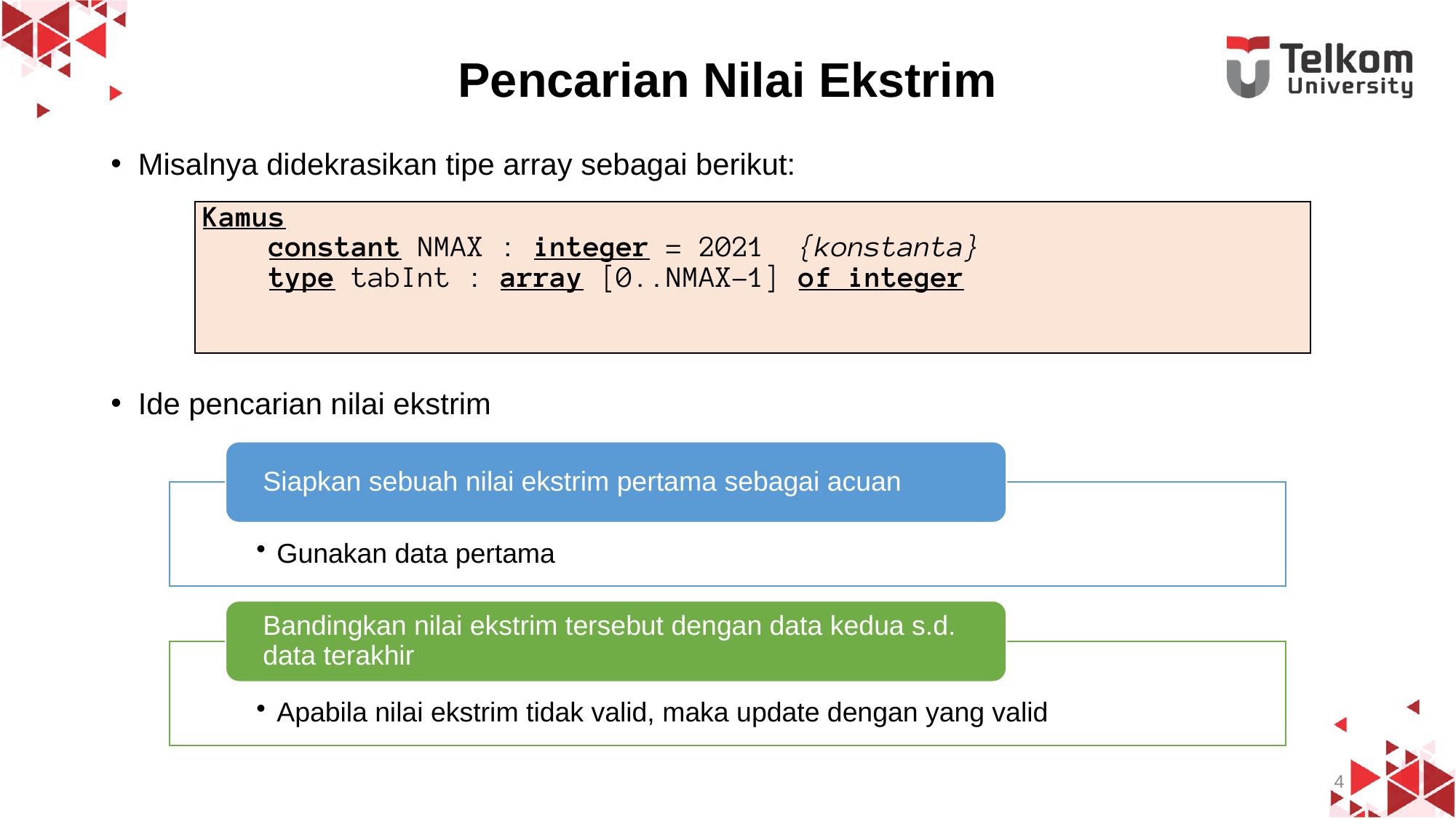

# Pencarian Nilai Ekstrim
Misalnya didekrasikan tipe array sebagai berikut:

Ide pencarian nilai ekstrim
| Kamus constant NMAX : integer = 2021 {konstanta} type tabInt : array [0..NMAX-1] of integer |
| --- |
Gunakan data pertama
Siapkan sebuah nilai ekstrim pertama sebagai acuan
Apabila nilai ekstrim tidak valid, maka update dengan yang valid
Bandingkan nilai ekstrim tersebut dengan data kedua s.d. data terakhir
4